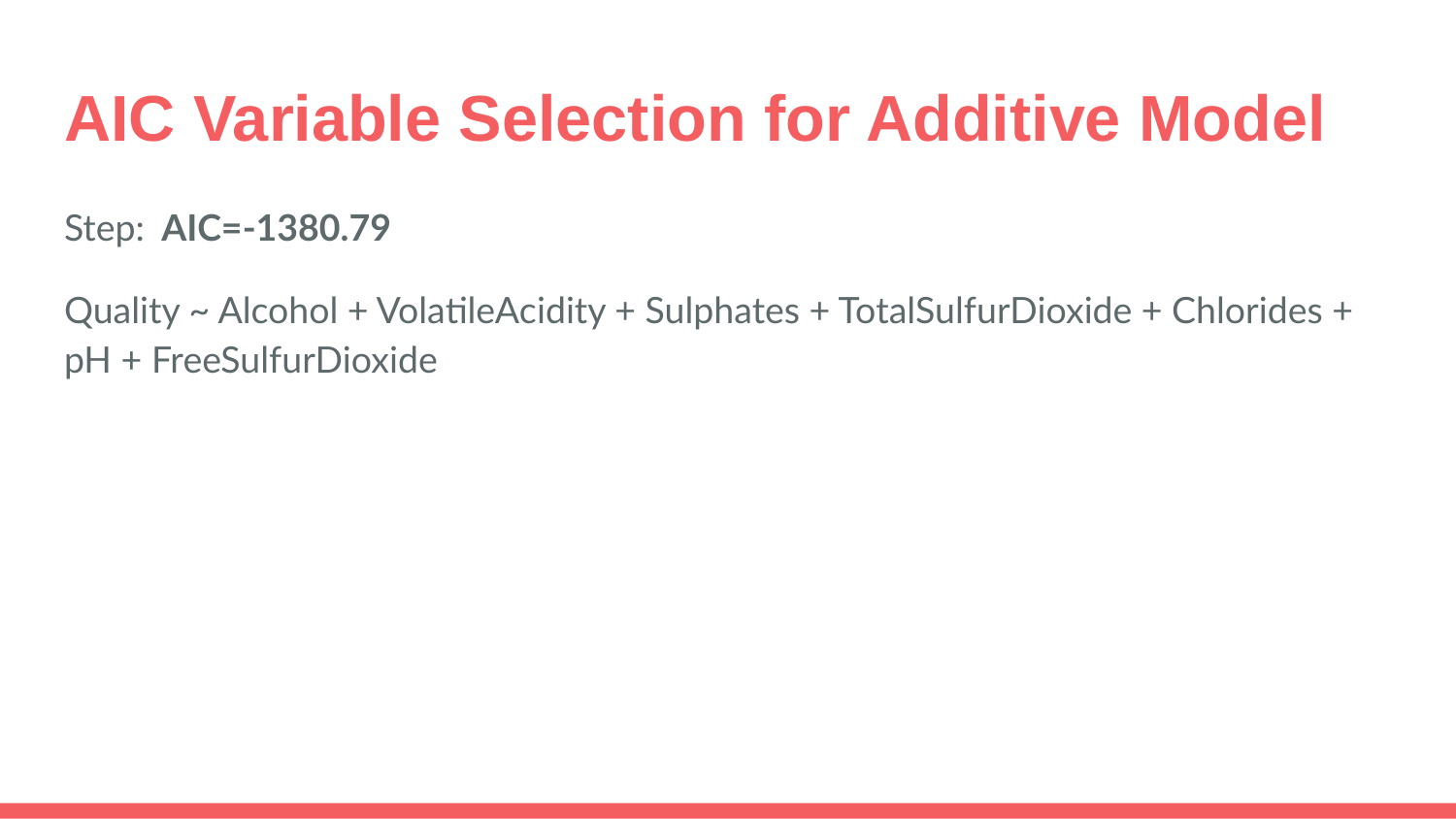

# AIC Variable Selection for Additive Model
Step:  AIC=-1380.79
Quality ~ Alcohol + VolatileAcidity + Sulphates + TotalSulfurDioxide + Chlorides + pH + FreeSulfurDioxide